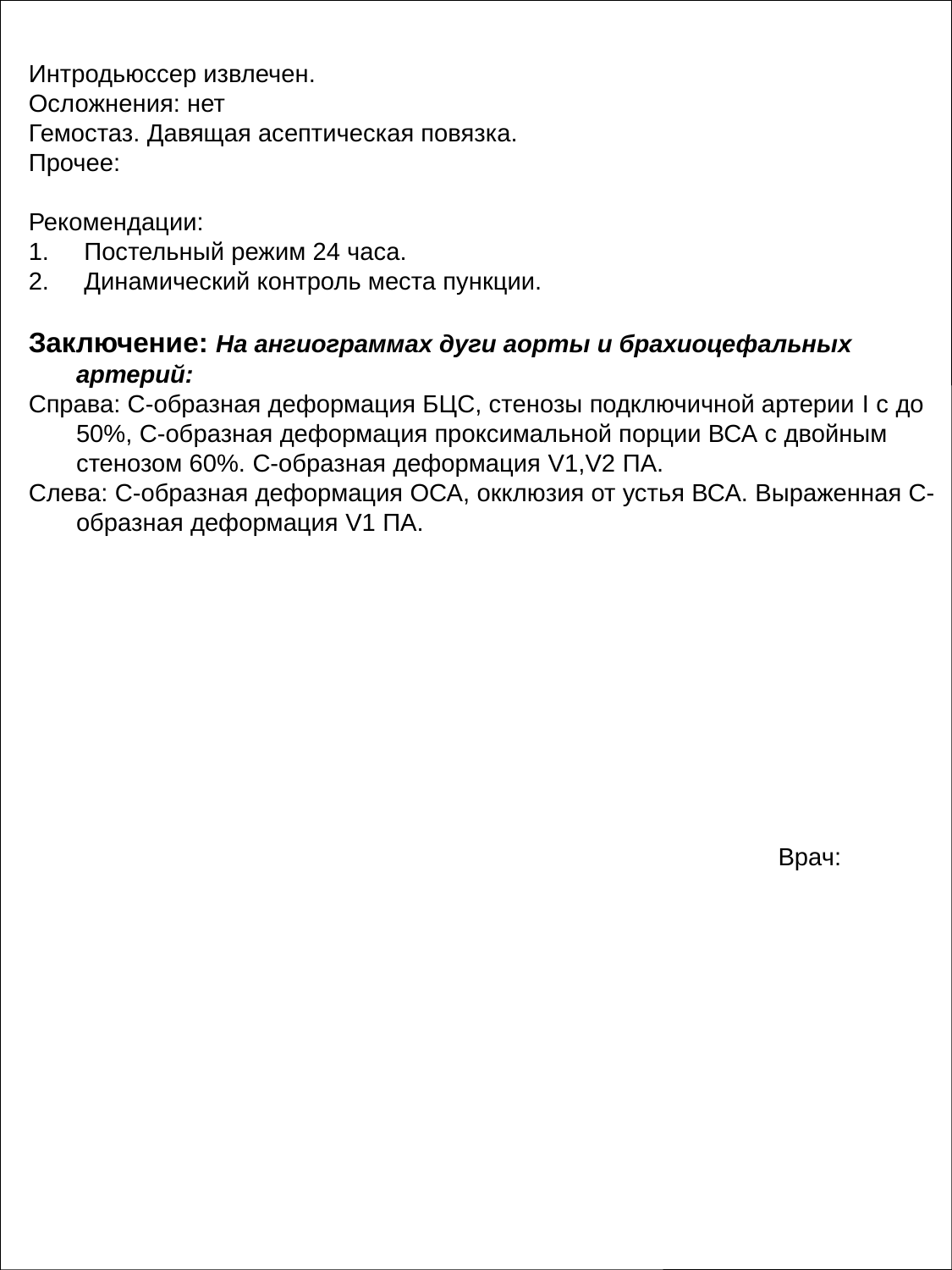

Интродьюссер извлечен.
Осложнения: нет
Гемостаз. Давящая асептическая повязка.
Прочее:

Рекомендации:
1.     Постельный режим 24 часа.
2.     Динамический контроль места пункции.

Заключение: На ангиограммах дуги аорты и брахиоцефальных артерий:
Справа: С-образная деформация БЦС, стенозы подключичной артерии I c до 50%, С-образная деформация проксимальной порции ВСА с двойным стенозом 60%. С-образная деформация V1,V2 ПА.
Слева: С-образная деформация ОСА, окклюзия от устья ВСА. Выраженная С-образная деформация V1 ПА.

Врач: